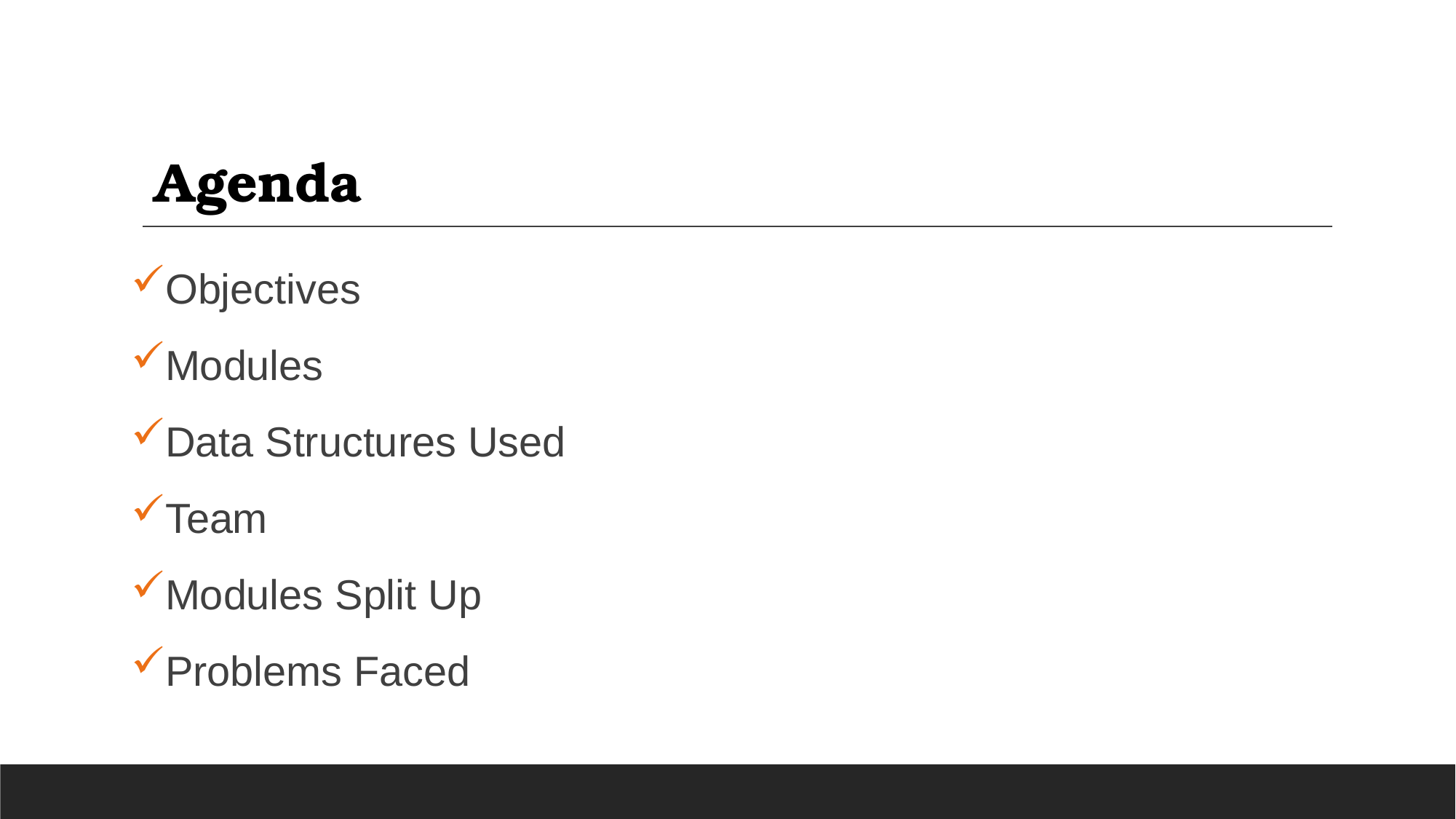

Agenda
Objectives
Modules
Data Structures Used
Team
Modules Split Up
Problems Faced